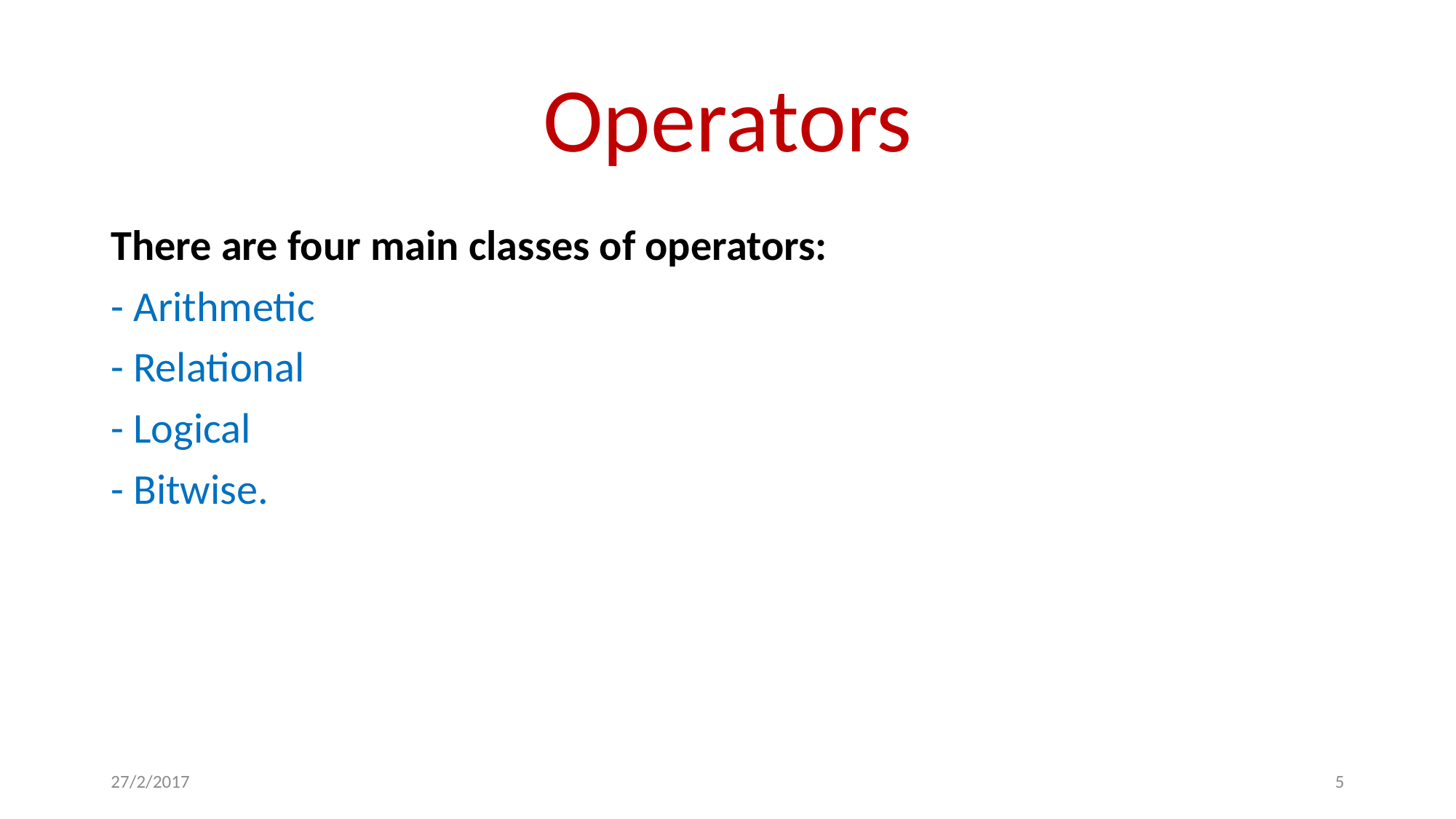

# Operators
There are four main classes of operators:
- Arithmetic
- Relational
- Logical
- Bitwise.
27/2/2017
5